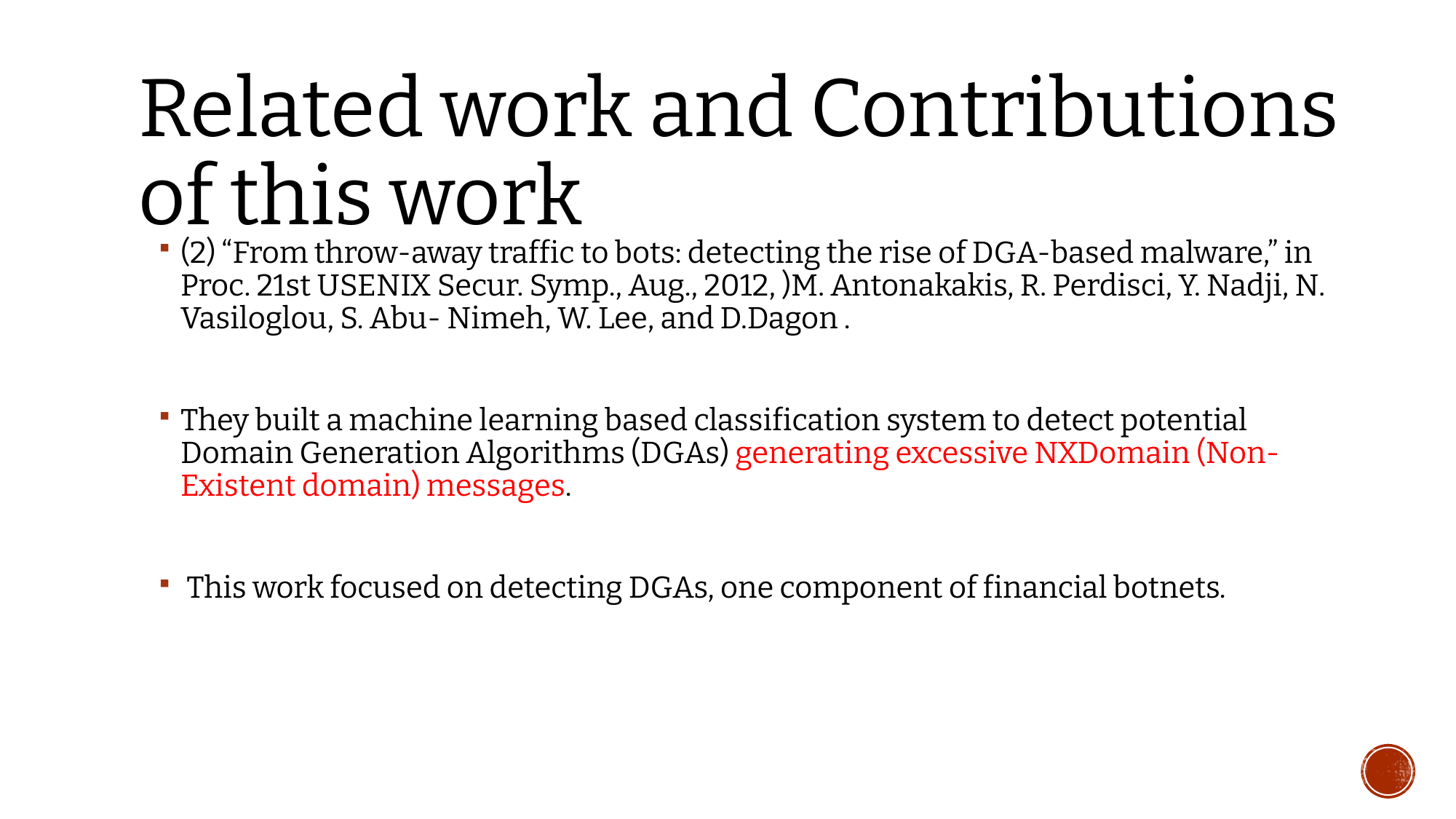

# Related work and Contributions of this work
(2) “From throw-away traffic to bots: detecting the rise of DGA-based malware,” in Proc. 21st USENIX Secur. Symp., Aug., 2012, )M. Antonakakis, R. Perdisci, Y. Nadji, N. Vasiloglou, S. Abu- Nimeh, W. Lee, and D.Dagon .

They built a machine learning based classification system to detect potential Domain Generation Algorithms (DGAs) generating excessive NXDomain (Non-Existent domain) messages.

 This work focused on detecting DGAs, one component of financial botnets.